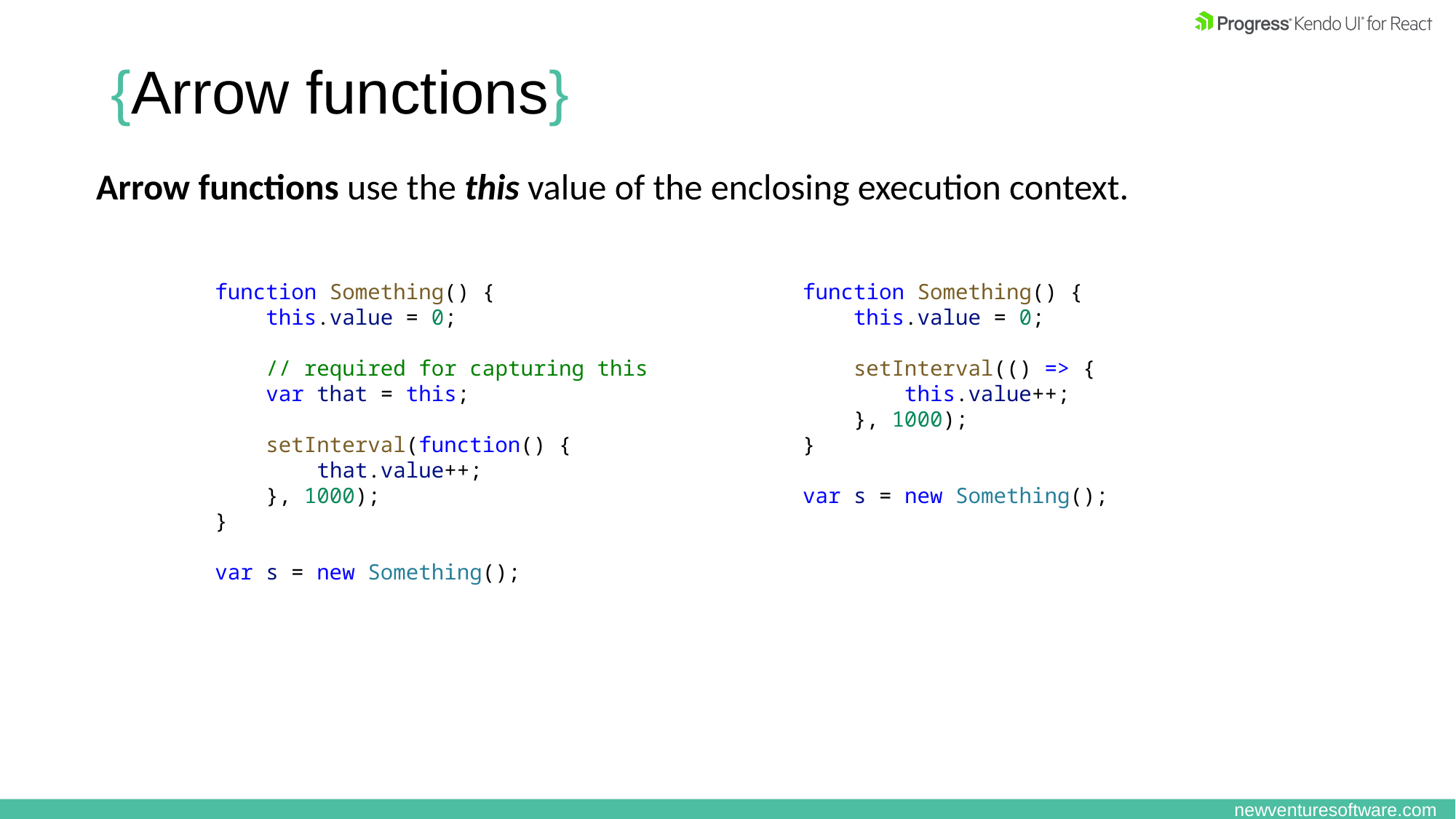

# {Arrow functions}
Arrow functions use the this value of the enclosing execution context.
function Something() {
    this.value = 0;

    // required for capturing this
    var that = this;

    setInterval(function() {
        that.value++;
    }, 1000);
}

var s = new Something();
function Something() {
    this.value = 0;

    setInterval(() => {
        this.value++;
    }, 1000);
}

var s = new Something();